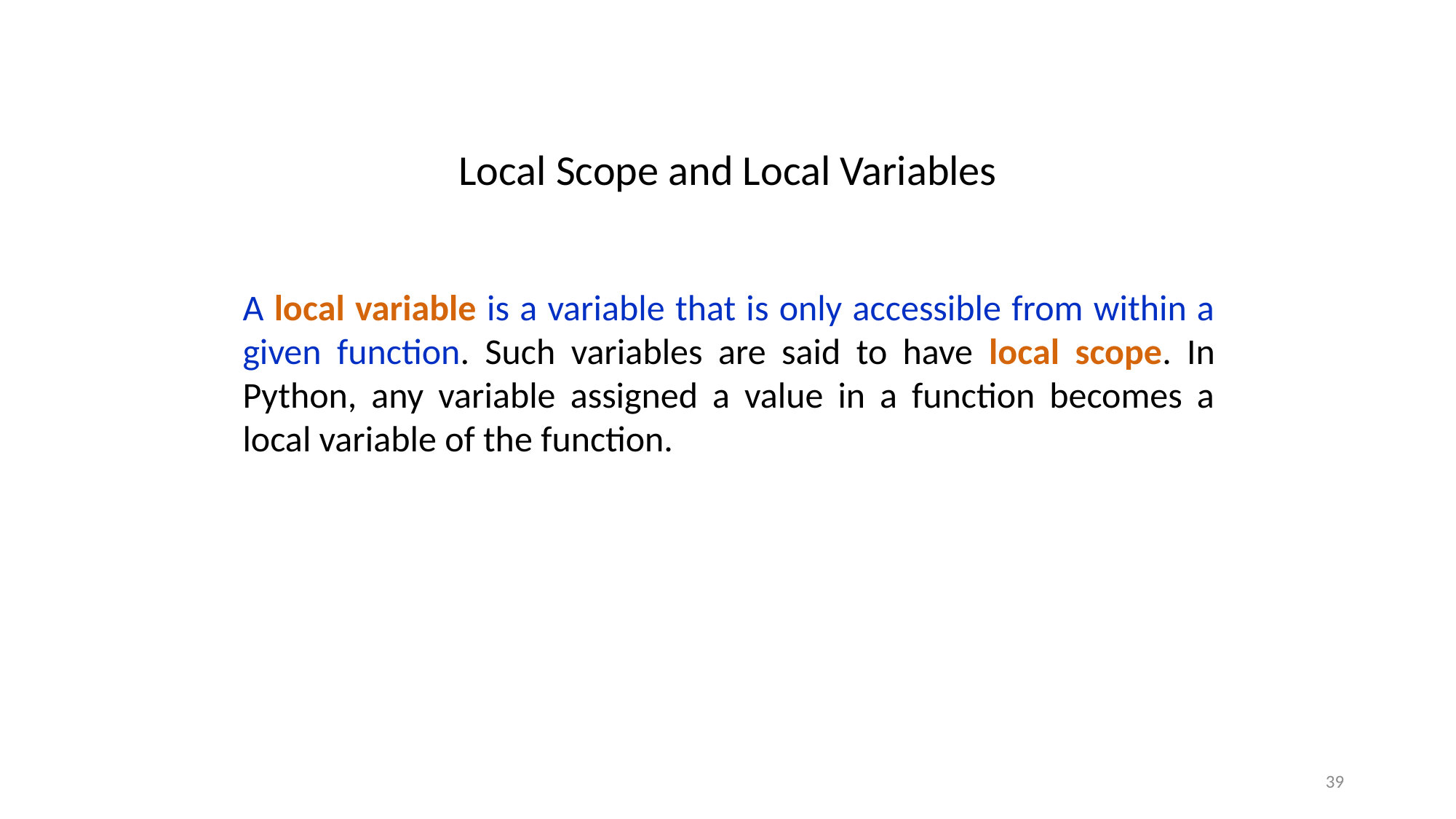

# Local Scope and Local Variables
A local variable is a variable that is only accessible from within a given function. Such variables are said to have local scope. In Python, any variable assigned a value in a function becomes a local variable of the function.
39